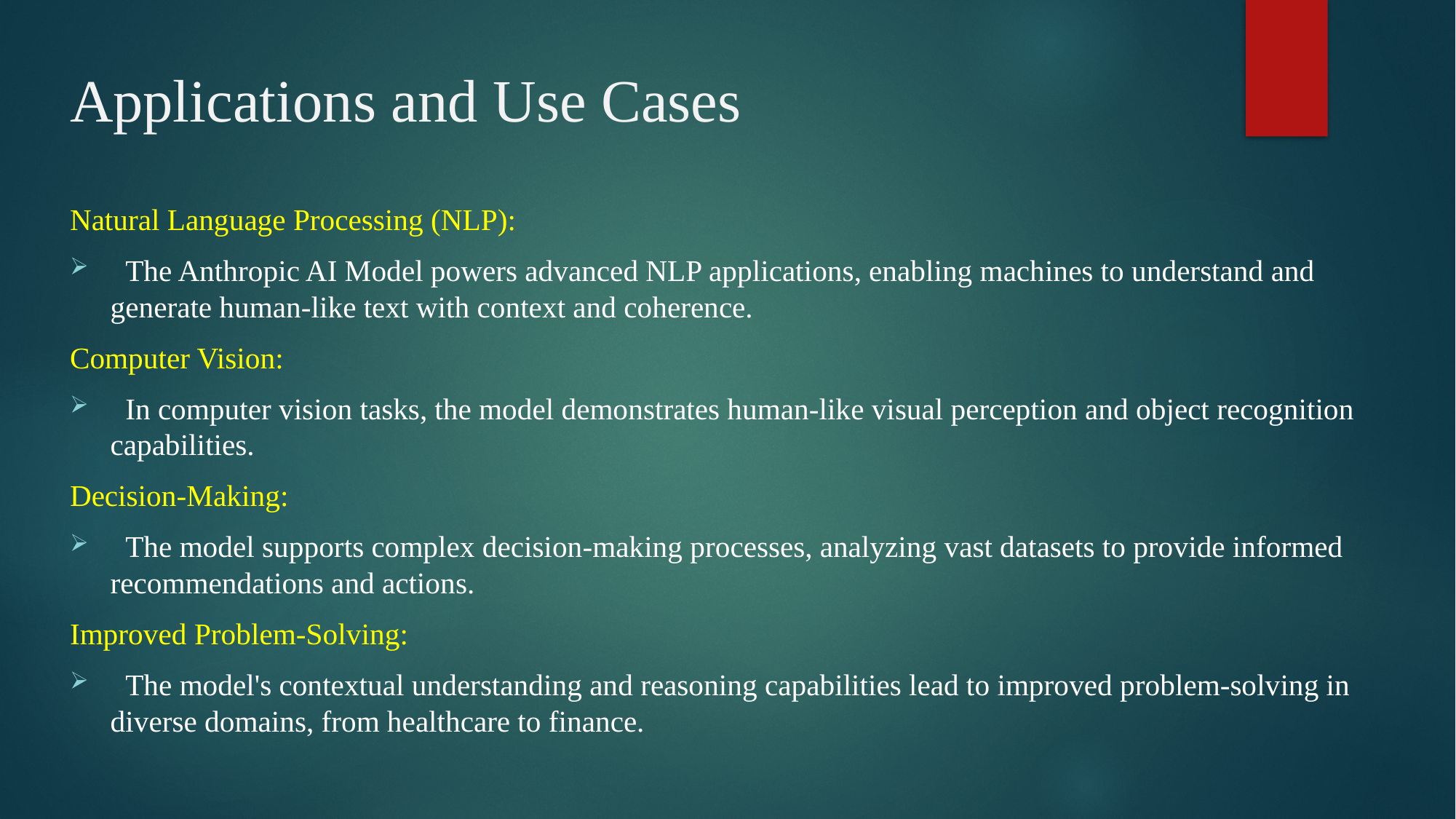

Applications and Use Cases

Natural Language Processing (NLP):
  The Anthropic AI Model powers advanced NLP applications, enabling machines to understand and generate human-like text with context and coherence.
Computer Vision:
  In computer vision tasks, the model demonstrates human-like visual perception and object recognition capabilities.
Decision-Making:
  The model supports complex decision-making processes, analyzing vast datasets to provide informed recommendations and actions.
Improved Problem-Solving:
  The model's contextual understanding and reasoning capabilities lead to improved problem-solving in diverse domains, from healthcare to finance.